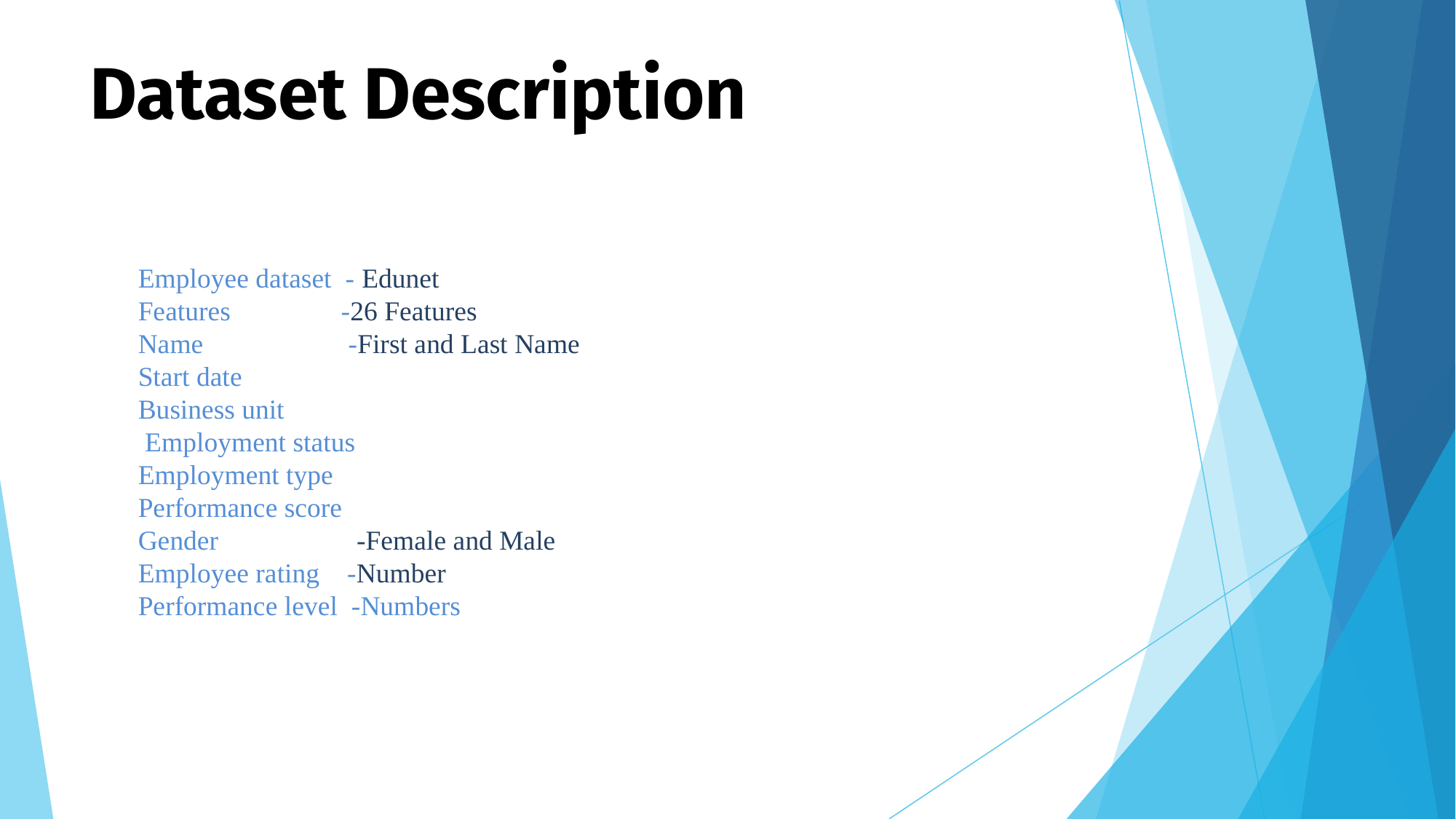

# Dataset Description
Employee dataset  - Edunet
Features                -26 Features
Name                     -First and Last Name
Start date
Business unit
 Employment status
Employment type
Performance score
Gender                    -Female and Male
Employee rating    -Number
Performance level  -Numbers